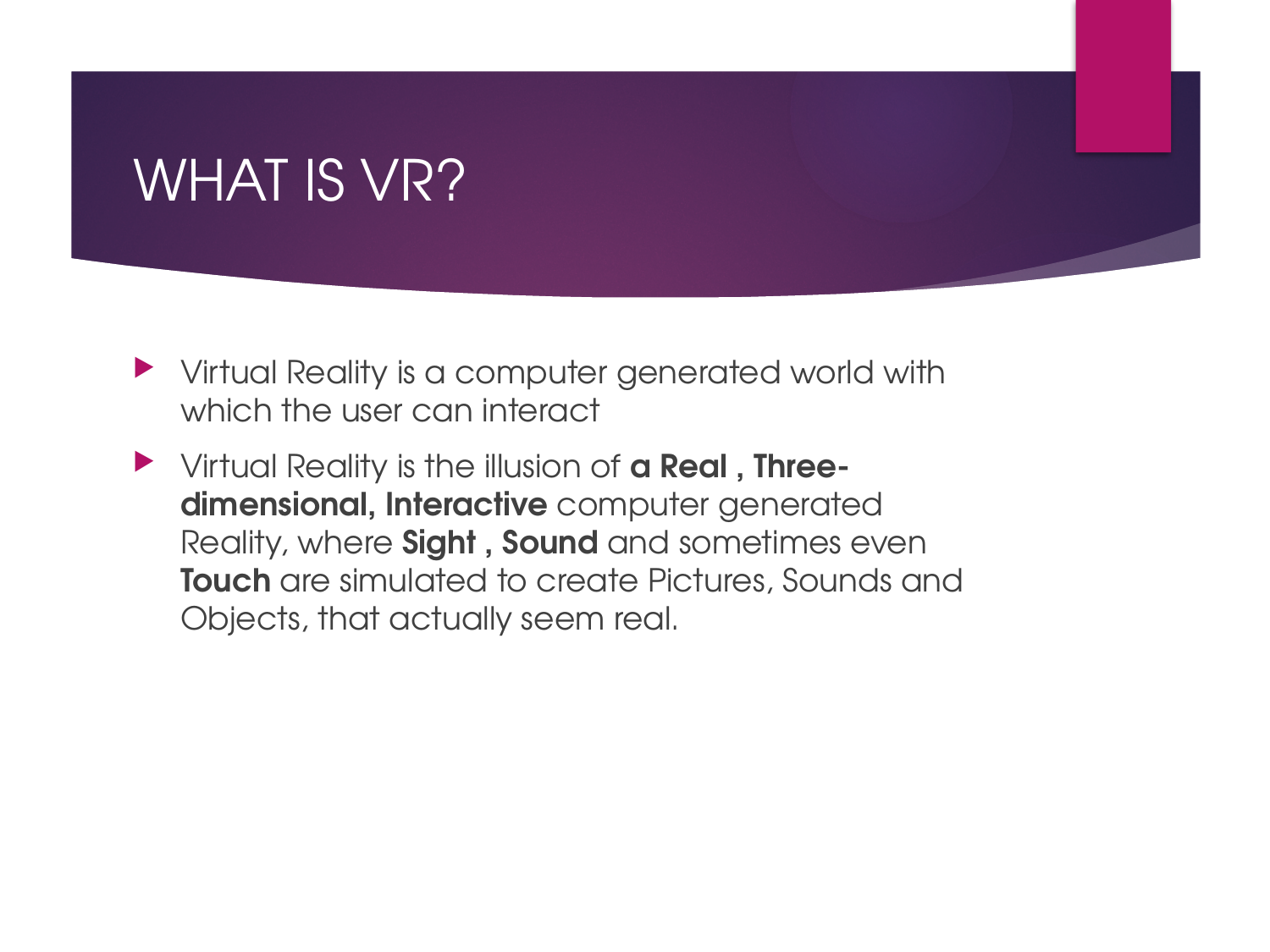

# WHAT IS VR?
Virtual Reality is a computer generated world with which the user can interact
Virtual Reality is the illusion of a Real , Three-dimensional, Interactive computer generated Reality, where Sight , Sound and sometimes even Touch are simulated to create Pictures, Sounds and Objects, that actually seem real.